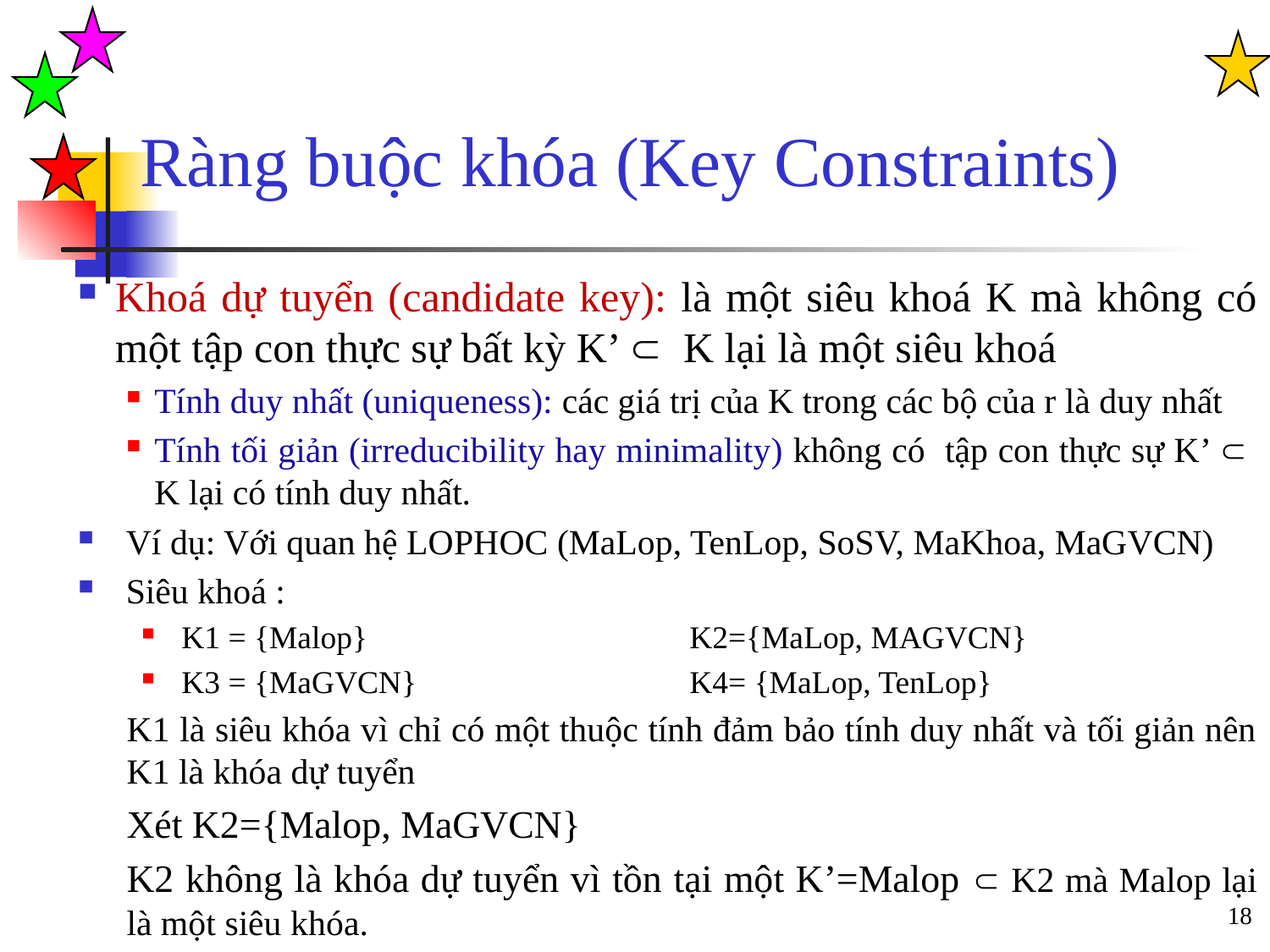

Ràng buộc khóa (Key Constraints)
Khoá dự tuyển (candidate key): là một siêu khoá K mà không có một tập con thực sự bất kỳ K’ ⊂  K lại là một siêu khoá
Tính duy nhất (uniqueness): các giá trị của K trong các bộ của r là duy nhất
Tính tối giản (irreducibility hay minimality) không có  tập con thực sự K’ ⊂  K lại có tính duy nhất.
Ví dụ: Với quan hệ LOPHOC (MaLop, TenLop, SoSV, MaKhoa, MaGVCN)
Siêu khoá :
K1 = {Malop}			K2={MaLop, MAGVCN}
K3 = {MaGVCN}			K4= {MaLop, TenLop}
K1 là siêu khóa vì chỉ có một thuộc tính đảm bảo tính duy nhất và tối giản nên K1 là khóa dự tuyển
Xét K2={Malop, MaGVCN}
K2 không là khóa dự tuyển vì tồn tại một K’=Malop ⊂ K2 mà Malop lại là một siêu khóa.
18